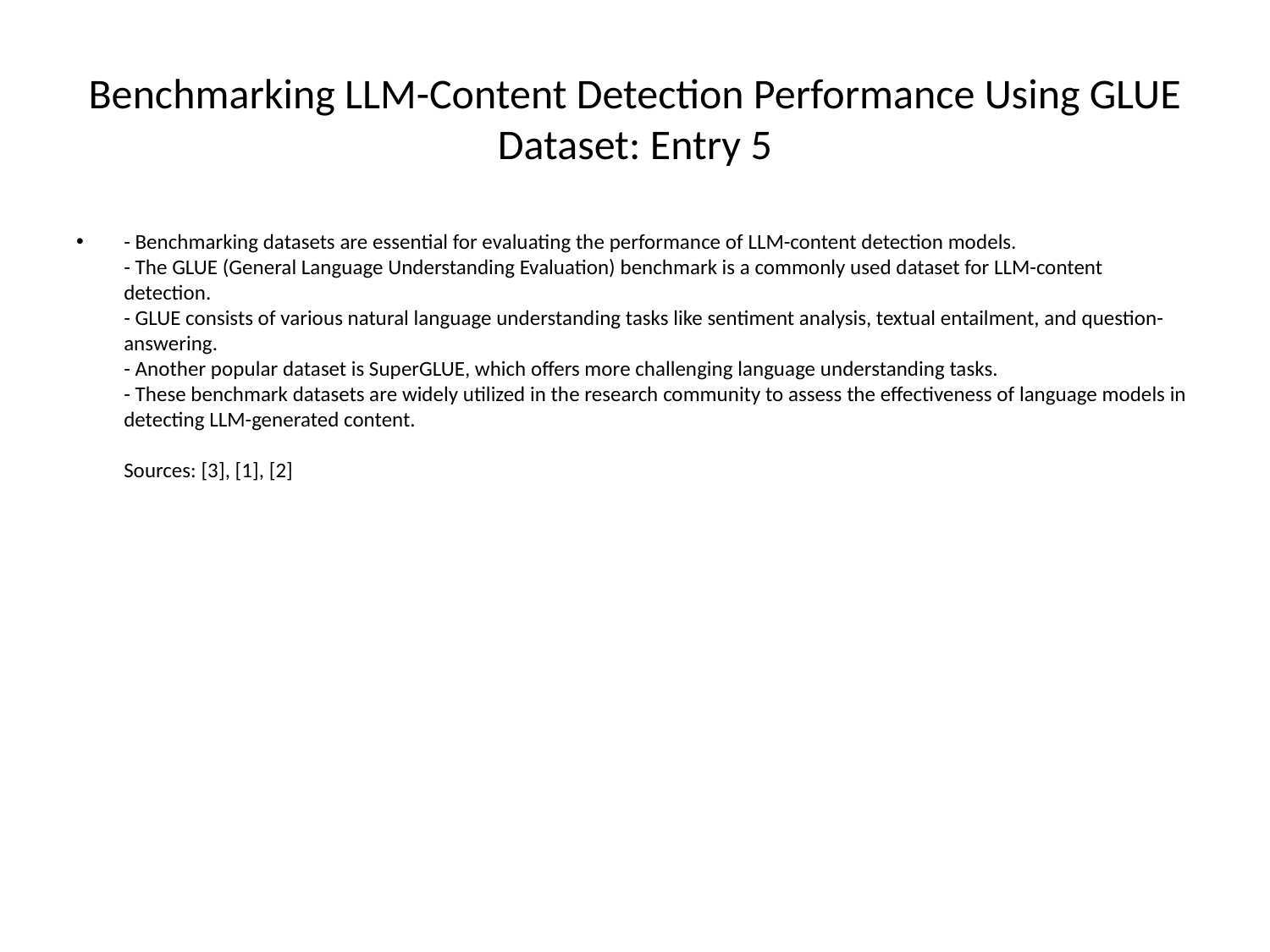

# Benchmarking LLM-Content Detection Performance Using GLUE Dataset: Entry 5
- Benchmarking datasets are essential for evaluating the performance of LLM-content detection models.
- The GLUE (General Language Understanding Evaluation) benchmark is a commonly used dataset for LLM-content detection.
- GLUE consists of various natural language understanding tasks like sentiment analysis, textual entailment, and question-answering.
- Another popular dataset is SuperGLUE, which offers more challenging language understanding tasks.
- These benchmark datasets are widely utilized in the research community to assess the effectiveness of language models in detecting LLM-generated content.
Sources: [3], [1], [2]